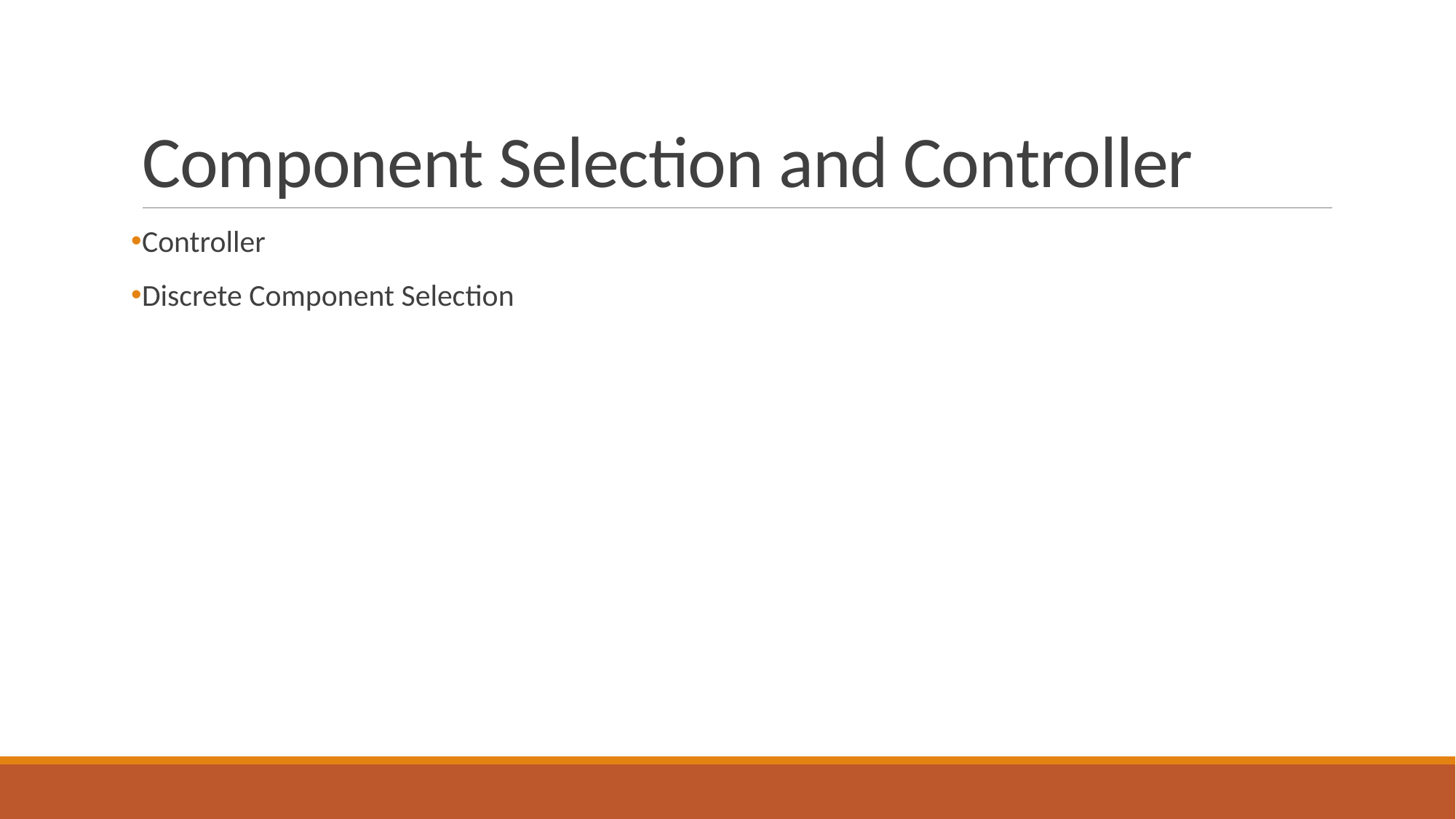

# Component Selection and Controller
Controller
Discrete Component Selection